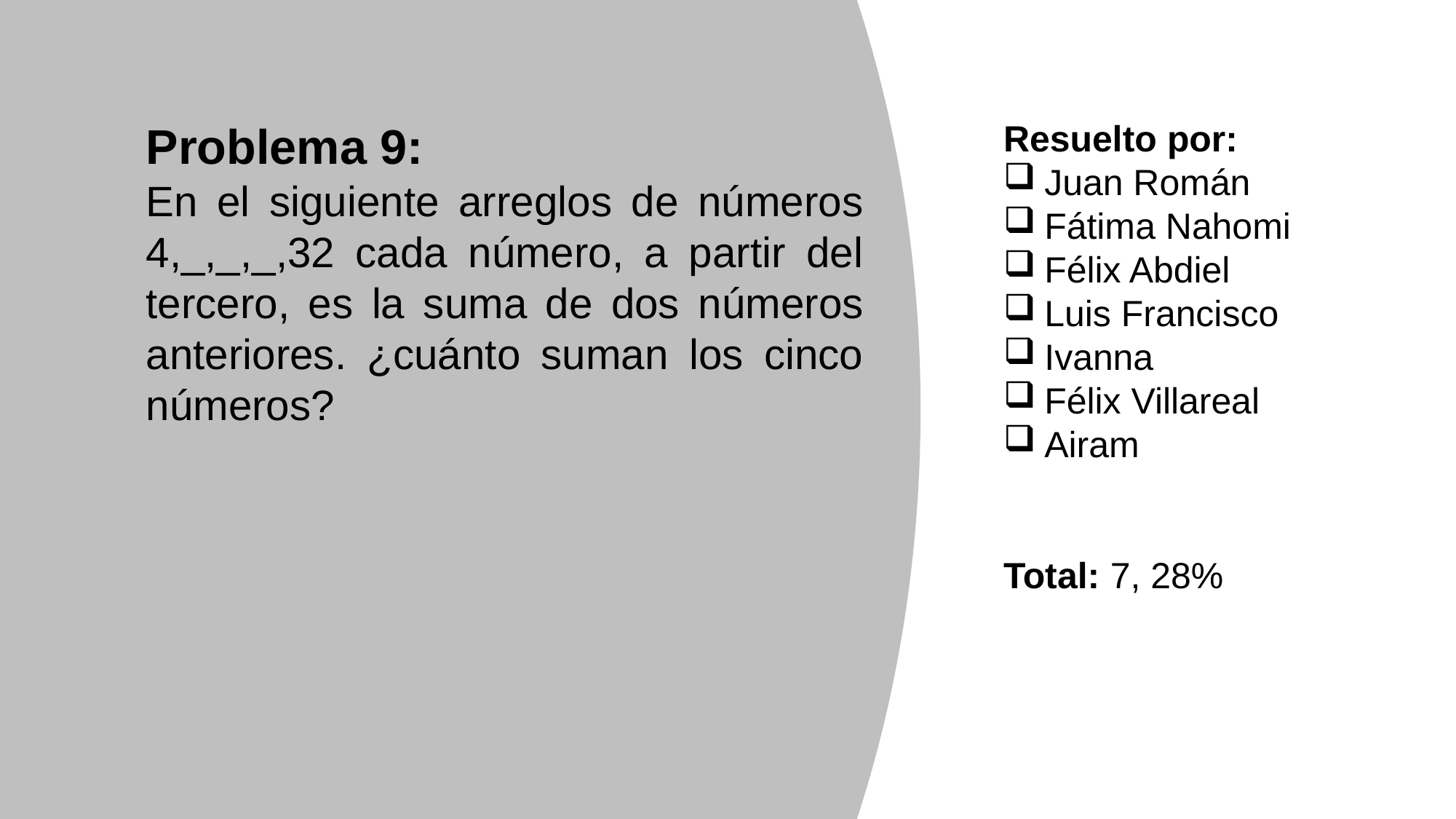

Problema 9:
En el siguiente arreglos de números 4,_,_,_,32 cada número, a partir del tercero, es la suma de dos números anteriores. ¿cuánto suman los cinco números?
Resuelto por:
Juan Román
Fátima Nahomi
Félix Abdiel
Luis Francisco
Ivanna
Félix Villareal
Airam

Total: 7, 28%